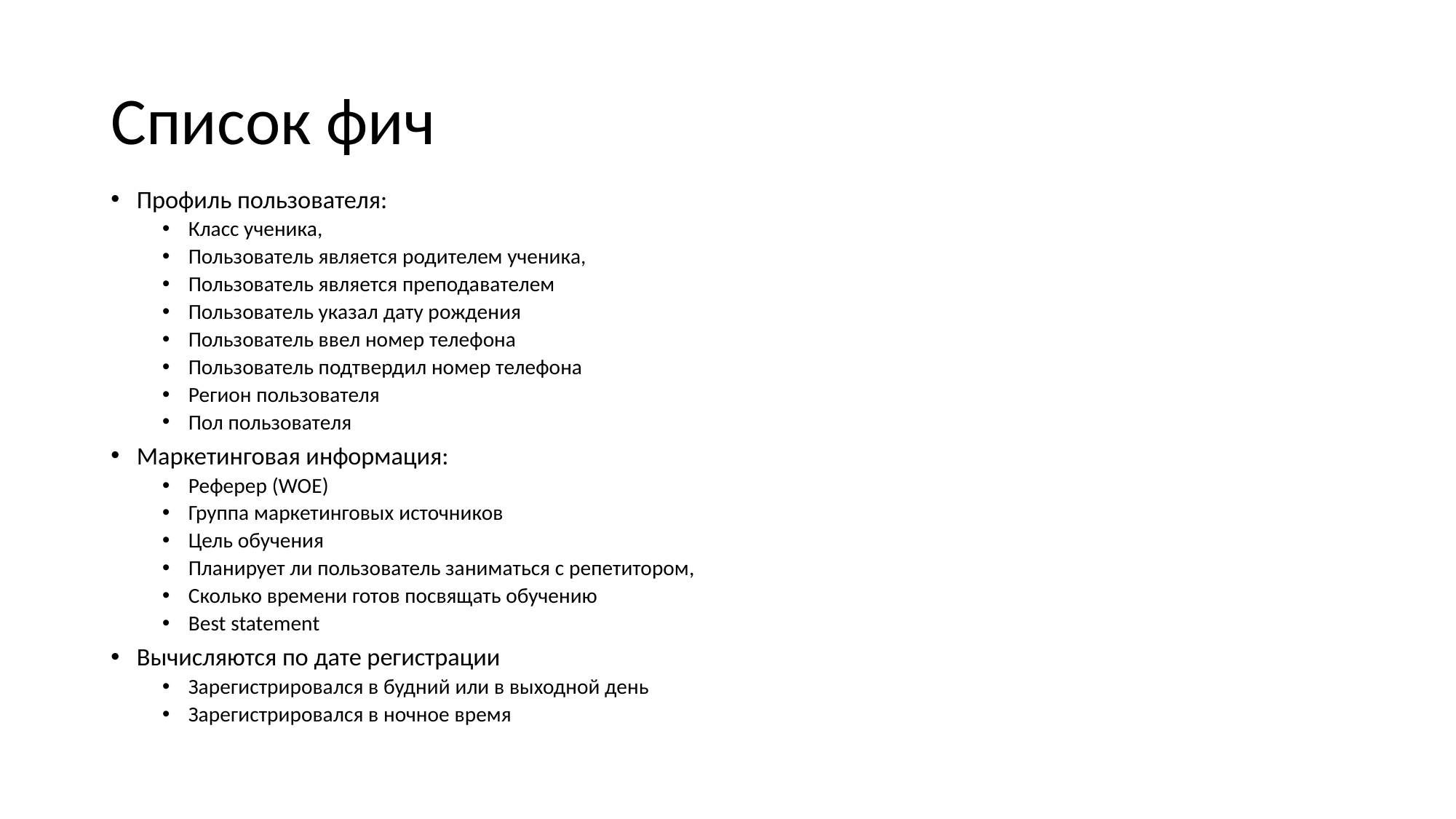

# Список фич
Профиль пользователя:
Класс ученика,
Пользователь является родителем ученика,
Пользователь является преподавателем
Пользователь указал дату рождения
Пользователь ввел номер телефона
Пользователь подтвердил номер телефона
Регион пользователя
Пол пользователя
Маркетинговая информация:
Реферер (WOE)
Группа маркетинговых источников
Цель обучения
Планирует ли пользователь заниматься с репетитором,
Сколько времени готов посвящать обучению
Best statement
Вычисляются по дате регистрации
Зарегистрировался в будний или в выходной день
Зарегистрировался в ночное время